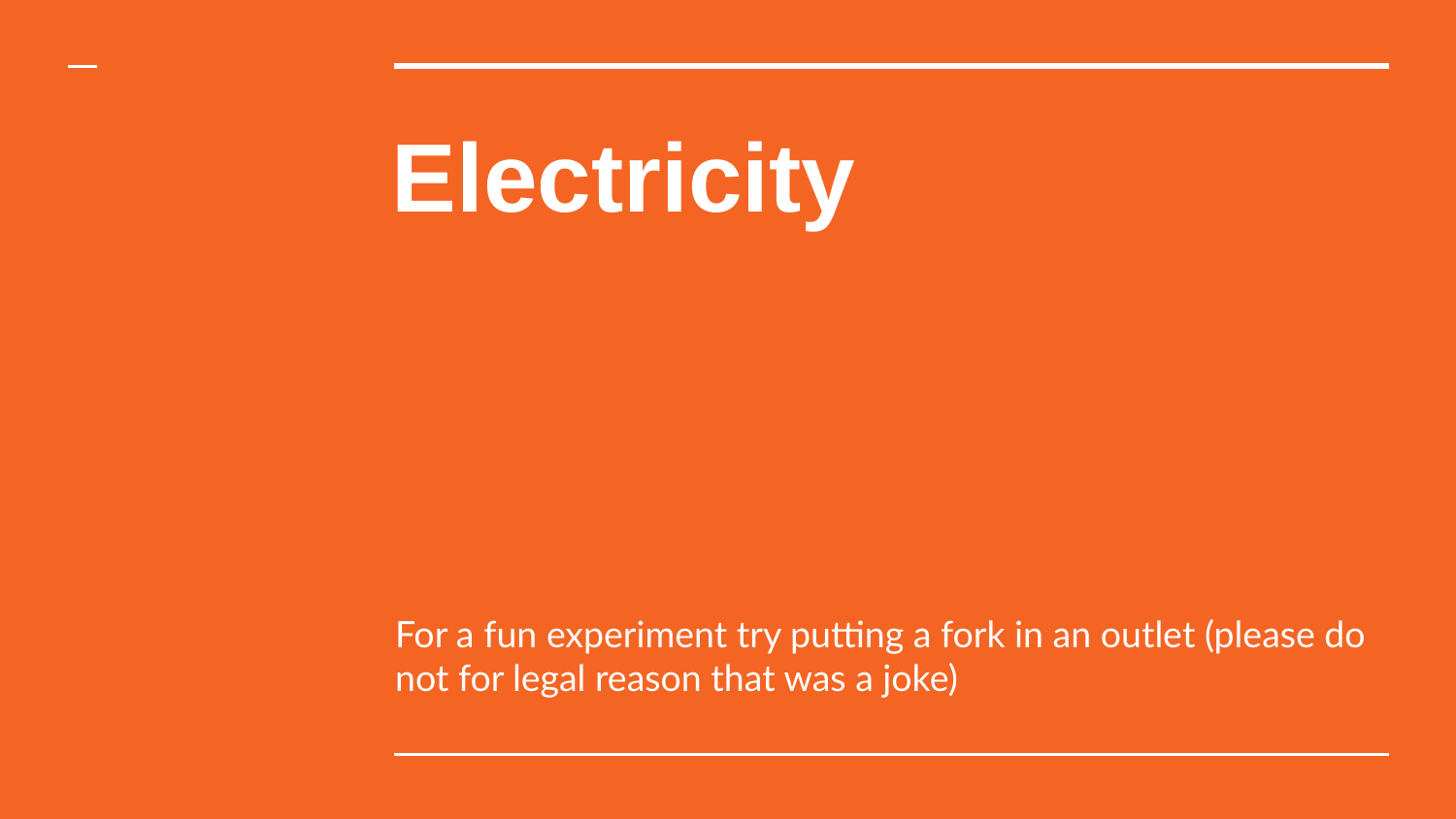

# Electricity
For a fun experiment try putting a fork in an outlet (please do not for legal reason that was a joke)